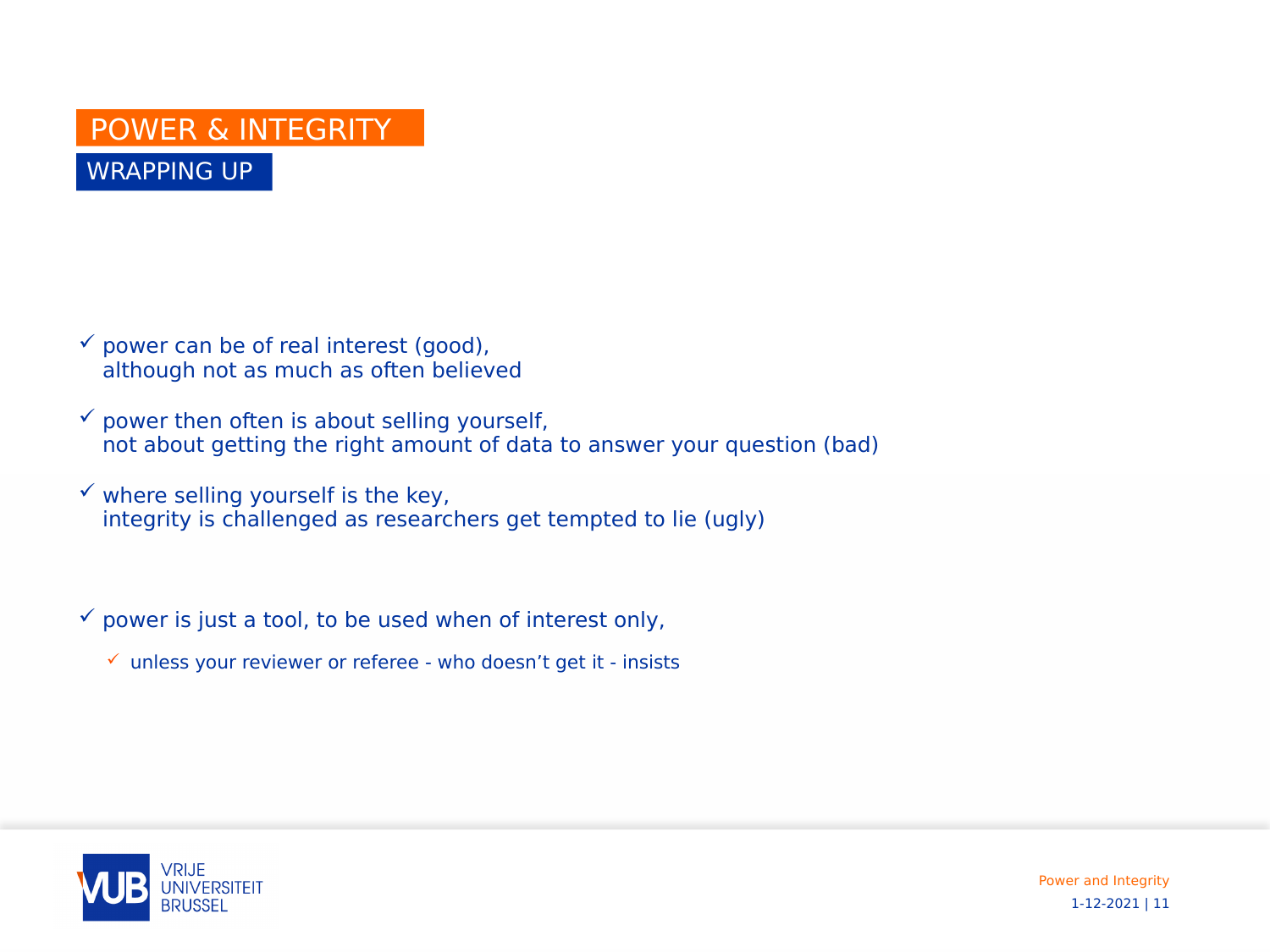

# power & integrity
Wrapping up

power can be of real interest (good),
although not as much as often believed
power then often is about selling yourself,
not about getting the right amount of data to answer your question (bad)
where selling yourself is the key,
integrity is challenged as researchers get tempted to lie (ugly)

power is just a tool, to be used when of interest only,
unless your reviewer or referee - who doesn’t get it - insists

Power and Integrity
 1-12-2021 | 11